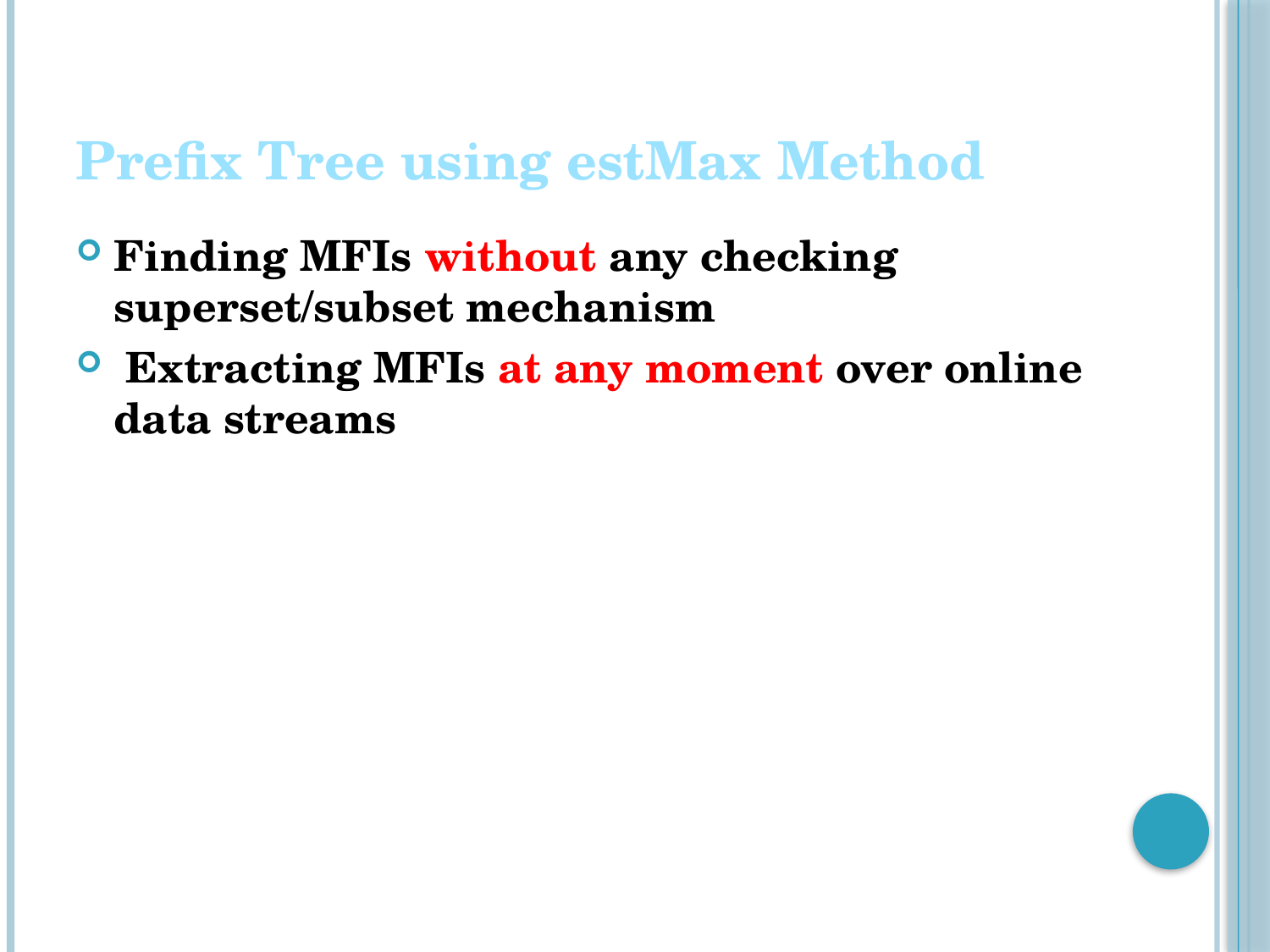

# Prefix Tree using estMax Method
Finding MFIs without any checking superset/subset mechanism
 Extracting MFIs at any moment over online data streams